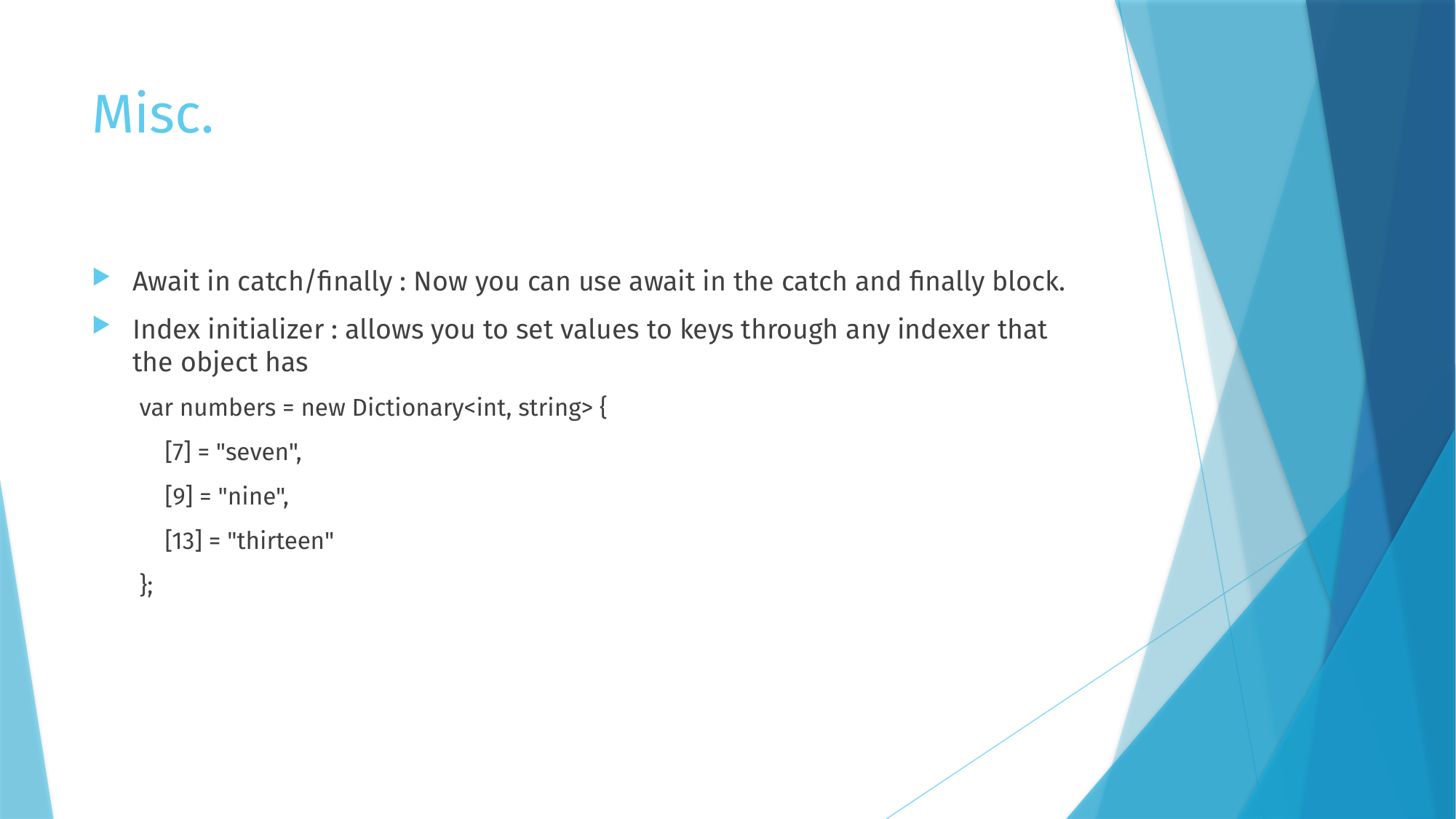

# Misc.
Await in catch/finally : Now you can use await in the catch and finally block.
Index initializer : allows you to set values to keys through any indexer that the object has
var numbers = new Dictionary<int, string> {
    [7] = "seven",
    [9] = "nine",
    [13] = "thirteen"
};